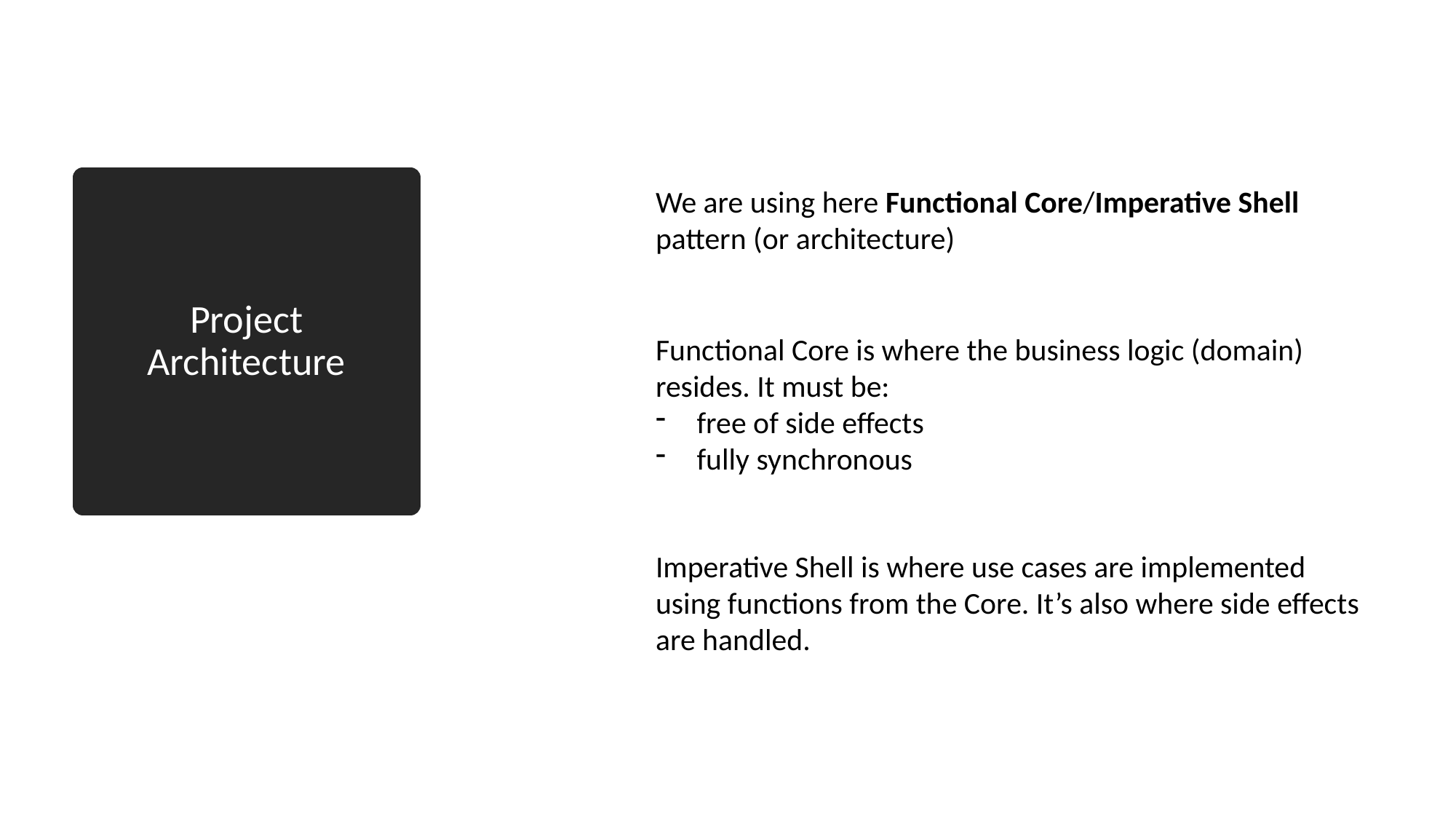

# Project Architecture
We are using here Functional Core/Imperative Shell pattern (or architecture)
Functional Core is where the business logic (domain) resides. It must be:
free of side effects
fully synchronous
Imperative Shell is where use cases are implemented using functions from the Core. It’s also where side effects are handled.